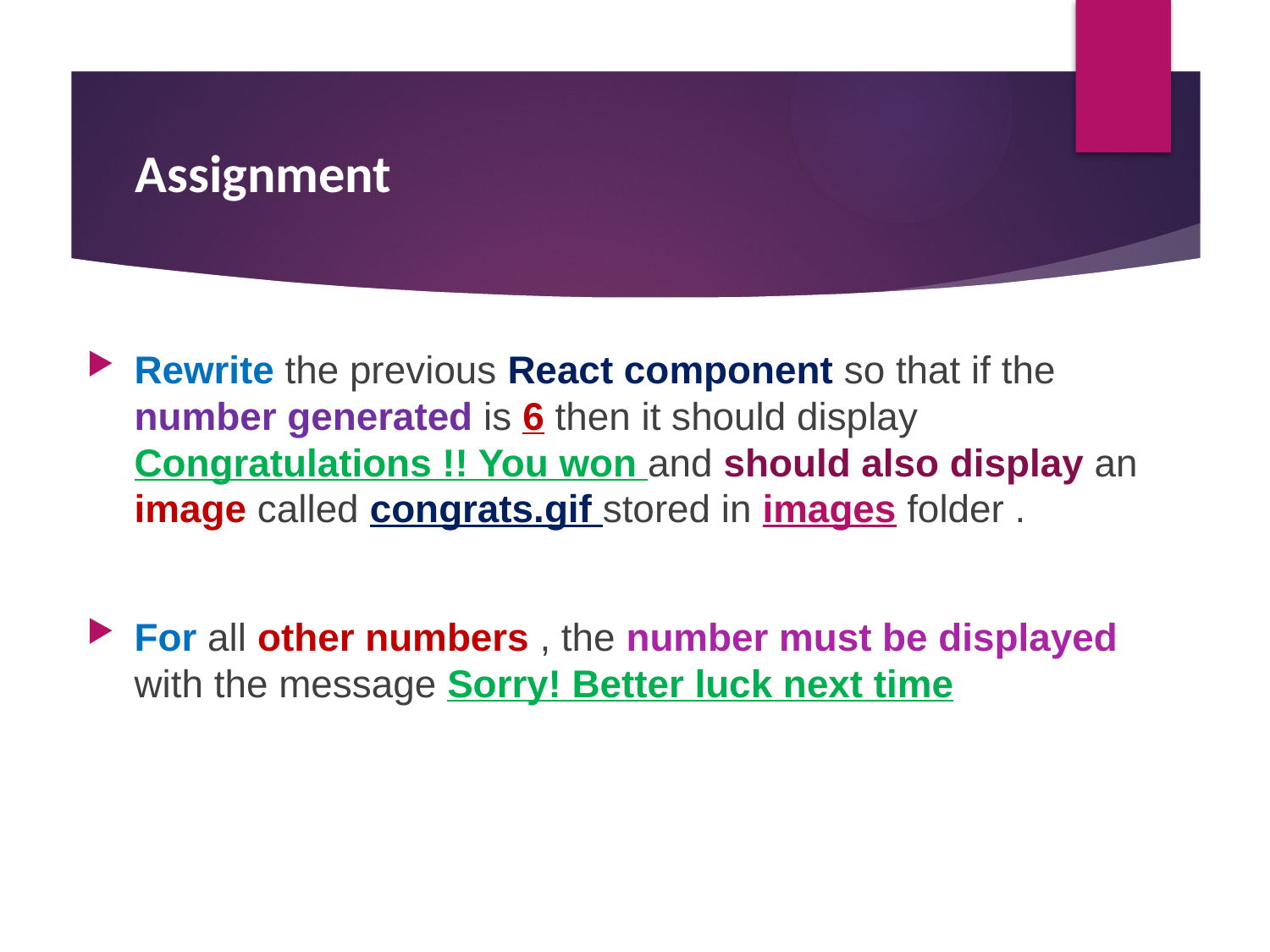

#

          Assignment
Rewrite the previous React component so that if the number generated is 6 then it should display Congratulations !! You won and should also display an image called congrats.gif stored in images folder .

For all other numbers , the number must be displayed with the message Sorry! Better luck next time